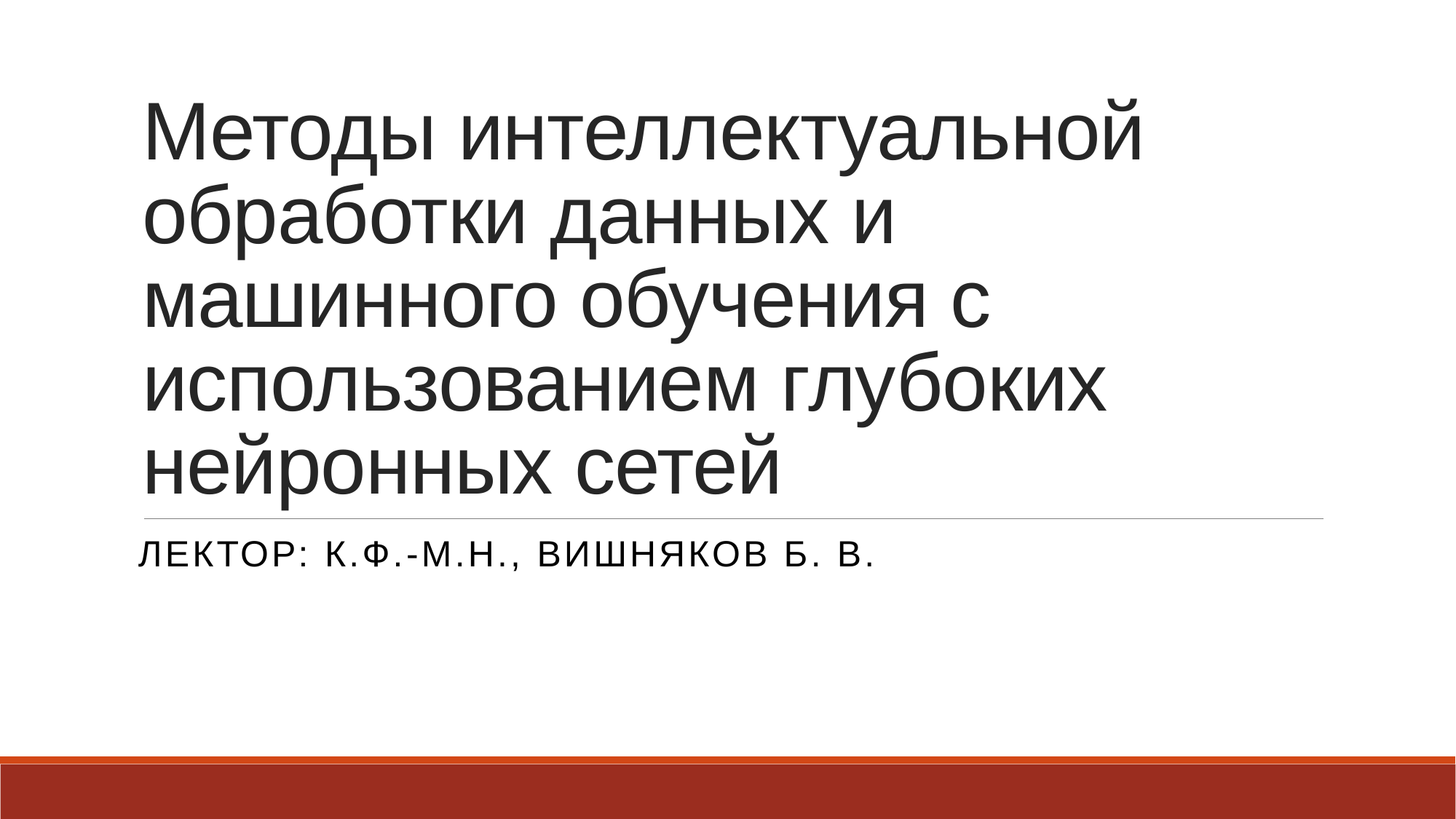

# Методы интеллектуальной обработки данных и машинного обучения с использованием глубоких нейронных сетей
Лектор: к.ф.-м.н., Вишняков Б. В.